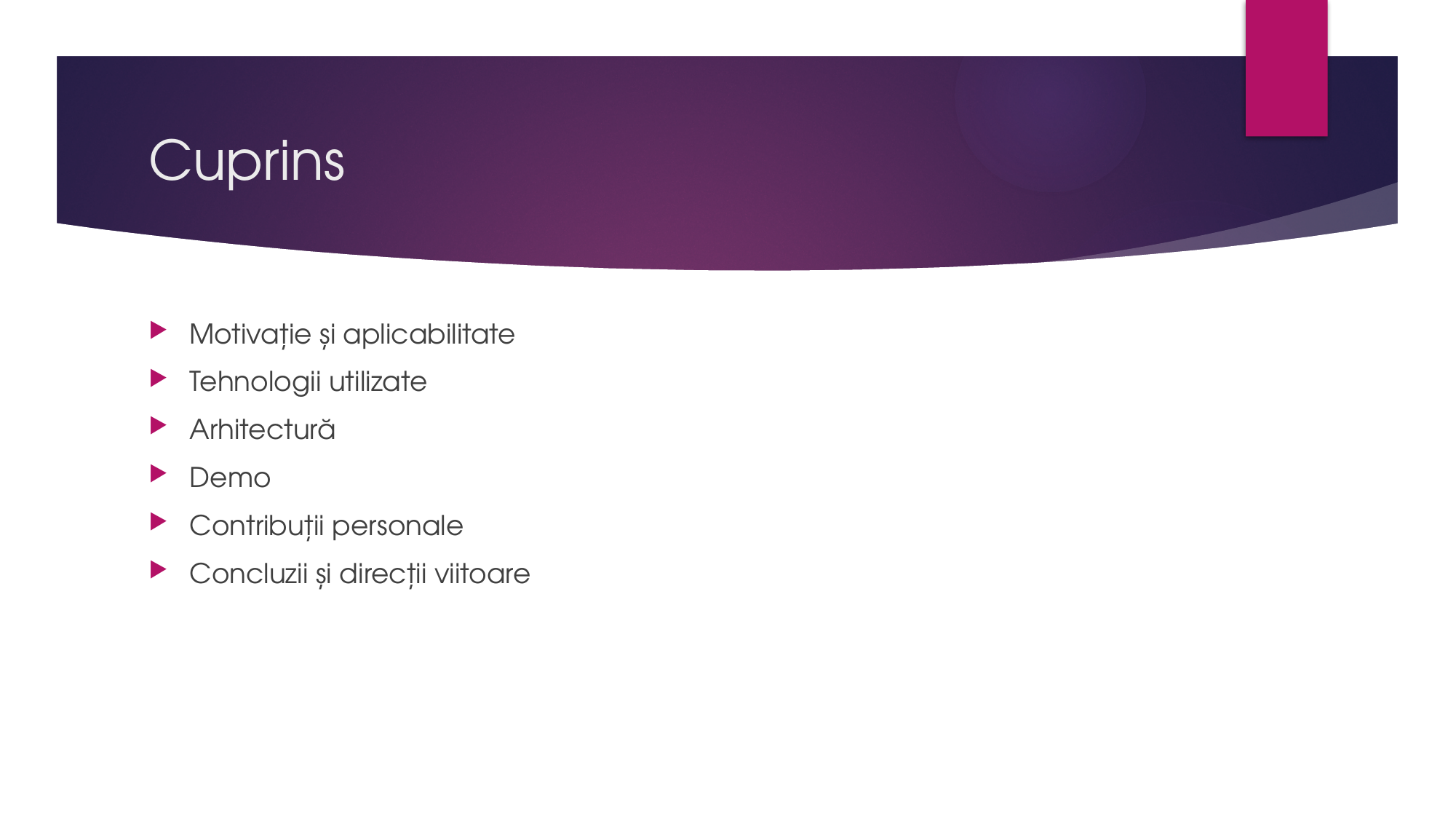

# Cuprins
Motivație și aplicabilitate
Tehnologii utilizate
Arhitectură
Demo
Contribuții personale
Concluzii și direcții viitoare